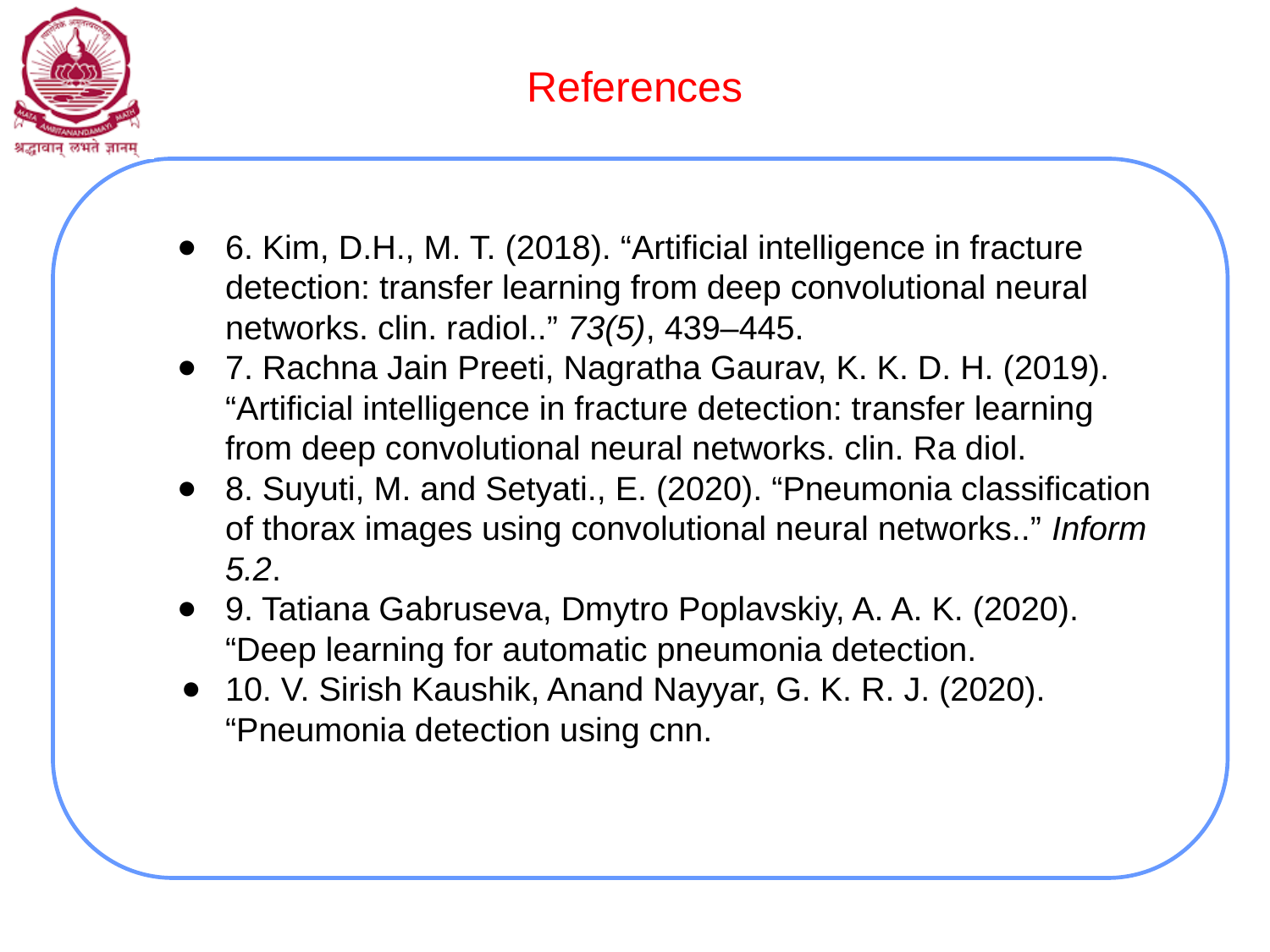

# References
6. Kim, D.H., M. T. (2018). “Artificial intelligence in fracture detection: transfer learning from deep convolutional neural networks. clin. radiol..” 73(5), 439–445.
7. Rachna Jain Preeti, Nagratha Gaurav, K. K. D. H. (2019). “Artificial intelligence in fracture detection: transfer learning from deep convolutional neural networks. clin. Ra diol.
8. Suyuti, M. and Setyati., E. (2020). “Pneumonia classification of thorax images using convolutional neural networks..” Inform 5.2.
9. Tatiana Gabruseva, Dmytro Poplavskiy, A. A. K. (2020). “Deep learning for automatic pneumonia detection.
10. V. Sirish Kaushik, Anand Nayyar, G. K. R. J. (2020). “Pneumonia detection using cnn.